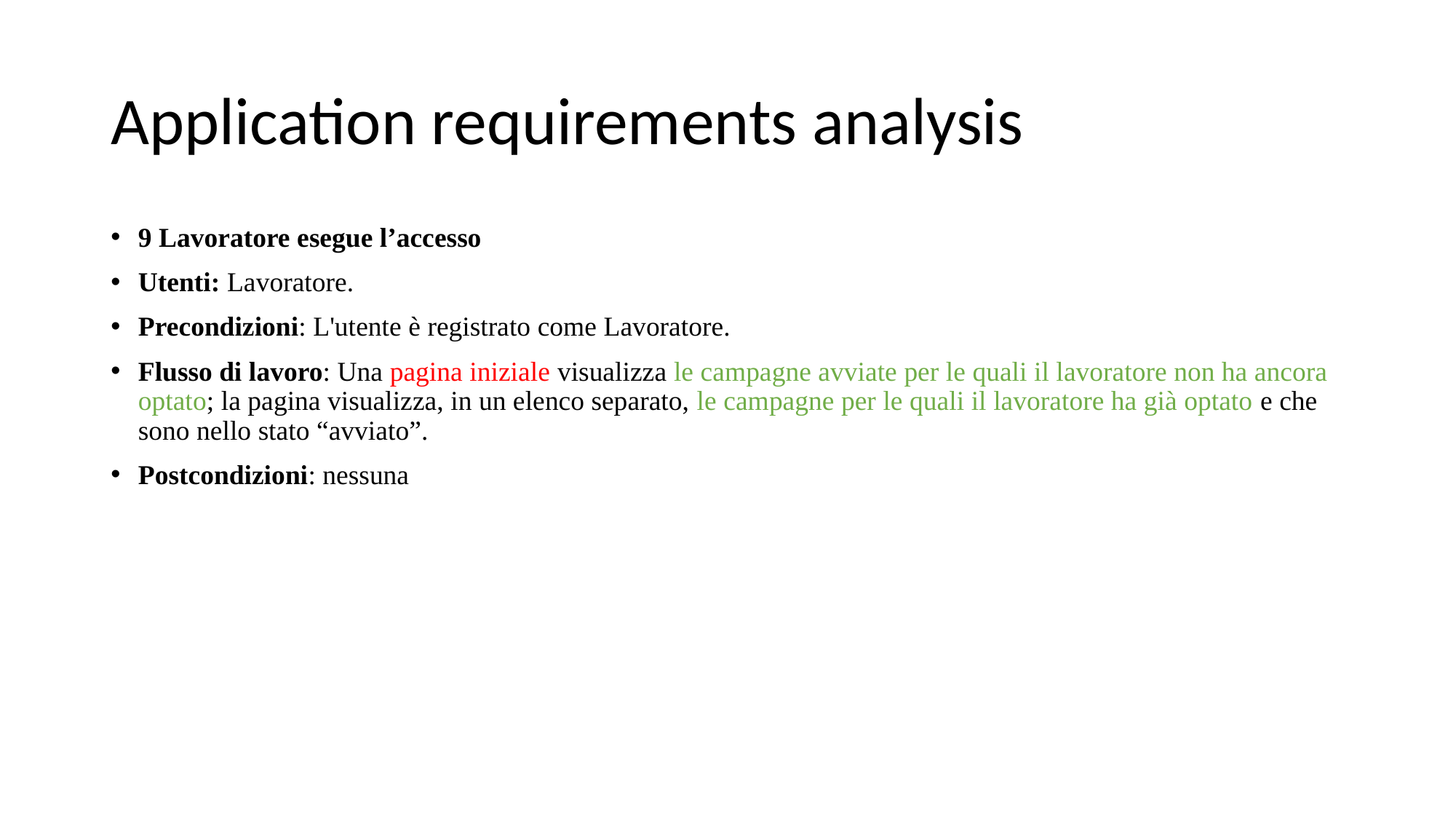

# Application requirements analysis
9 Lavoratore esegue l’accesso
Utenti: Lavoratore.
Precondizioni: L'utente è registrato come Lavoratore.
Flusso di lavoro: Una pagina iniziale visualizza le campagne avviate per le quali il lavoratore non ha ancora optato; la pagina visualizza, in un elenco separato, le campagne per le quali il lavoratore ha già optato e che sono nello stato “avviato”.
Postcondizioni: nessuna